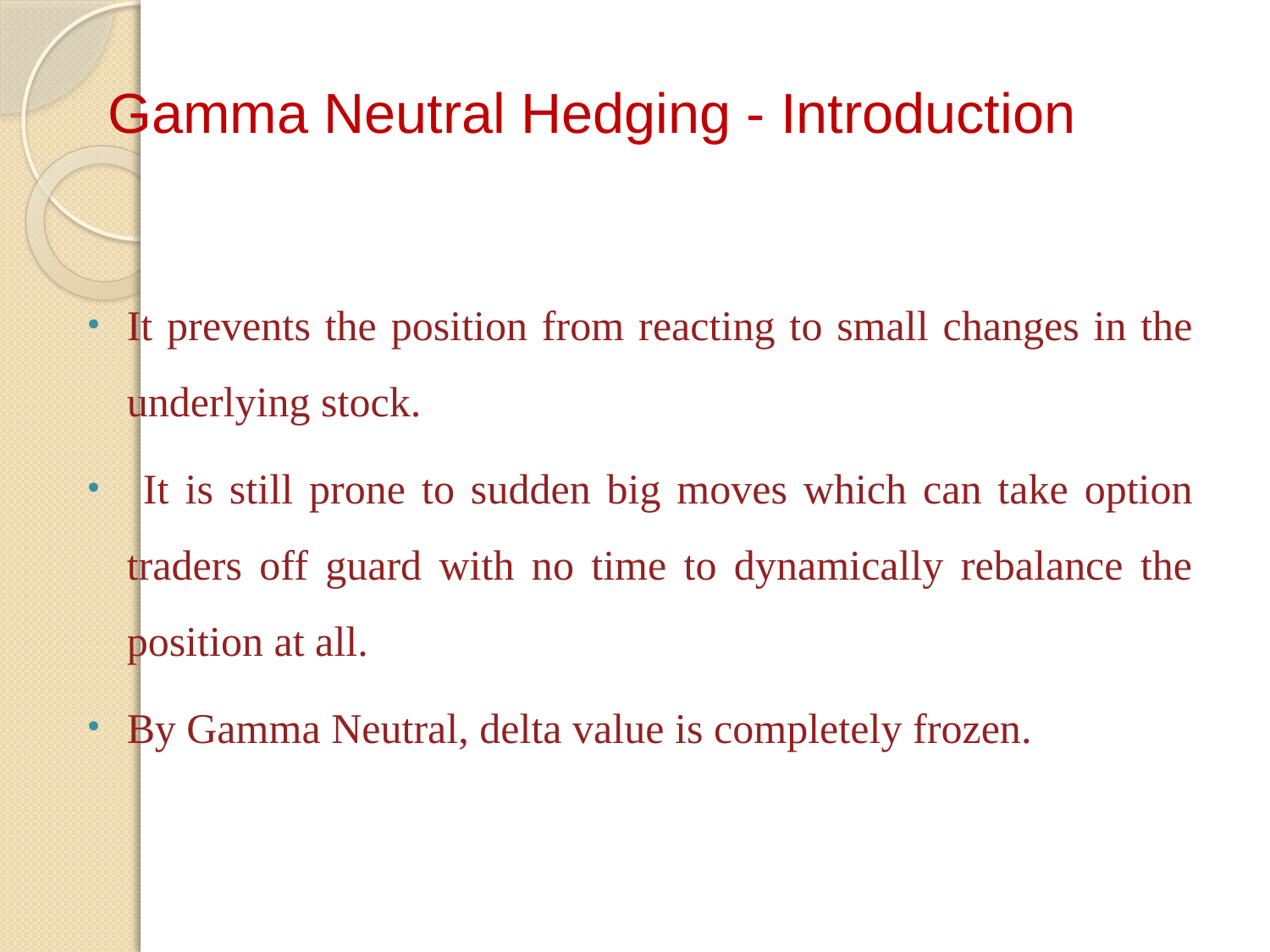

# Gamma Neutral Hedging - Introduction

It prevents the position from reacting to small changes in the underlying stock.
 It is still prone to sudden big moves which can take option traders off guard with no time to dynamically rebalance the position at all.
By Gamma Neutral, delta value is completely frozen.